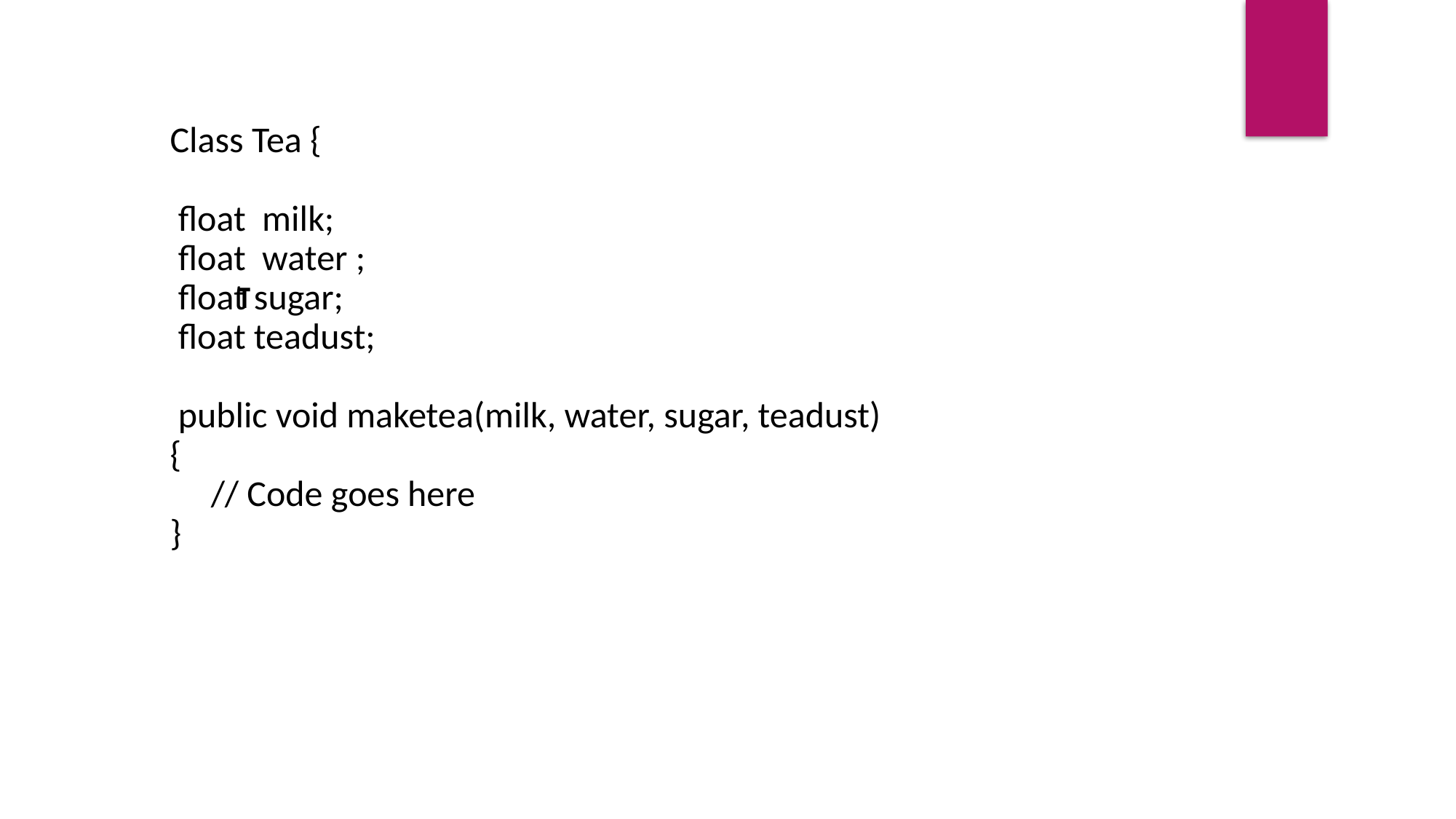

Class Tea {

 float  milk;
 float  water ;
 float sugar;
 float teadust;

 public void maketea(milk, water, sugar, teadust)
{
     // Code goes here
}

T